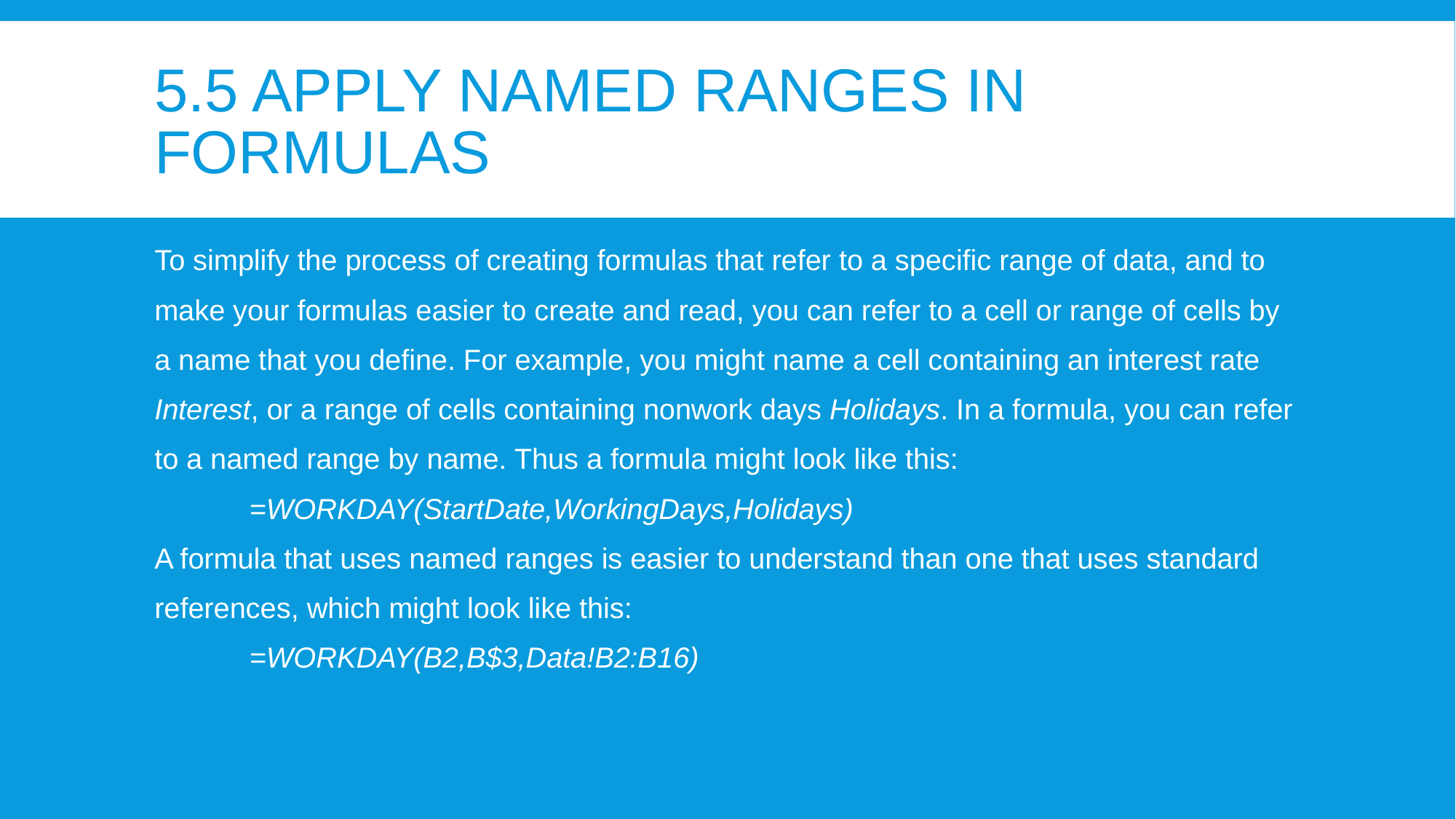

# 5.5 Apply Named Ranges in Formulas
To simplify the process of creating formulas that refer to a specific range of data, and to
make your formulas easier to create and read, you can refer to a cell or range of cells by
a name that you define. For example, you might name a cell containing an interest rate
Interest, or a range of cells containing nonwork days Holidays. In a formula, you can refer
to a named range by name. Thus a formula might look like this:
	=WORKDAY(StartDate,WorkingDays,Holidays)
A formula that uses named ranges is easier to understand than one that uses standard
references, which might look like this:
	=WORKDAY(B2,B$3,Data!B2:B16)